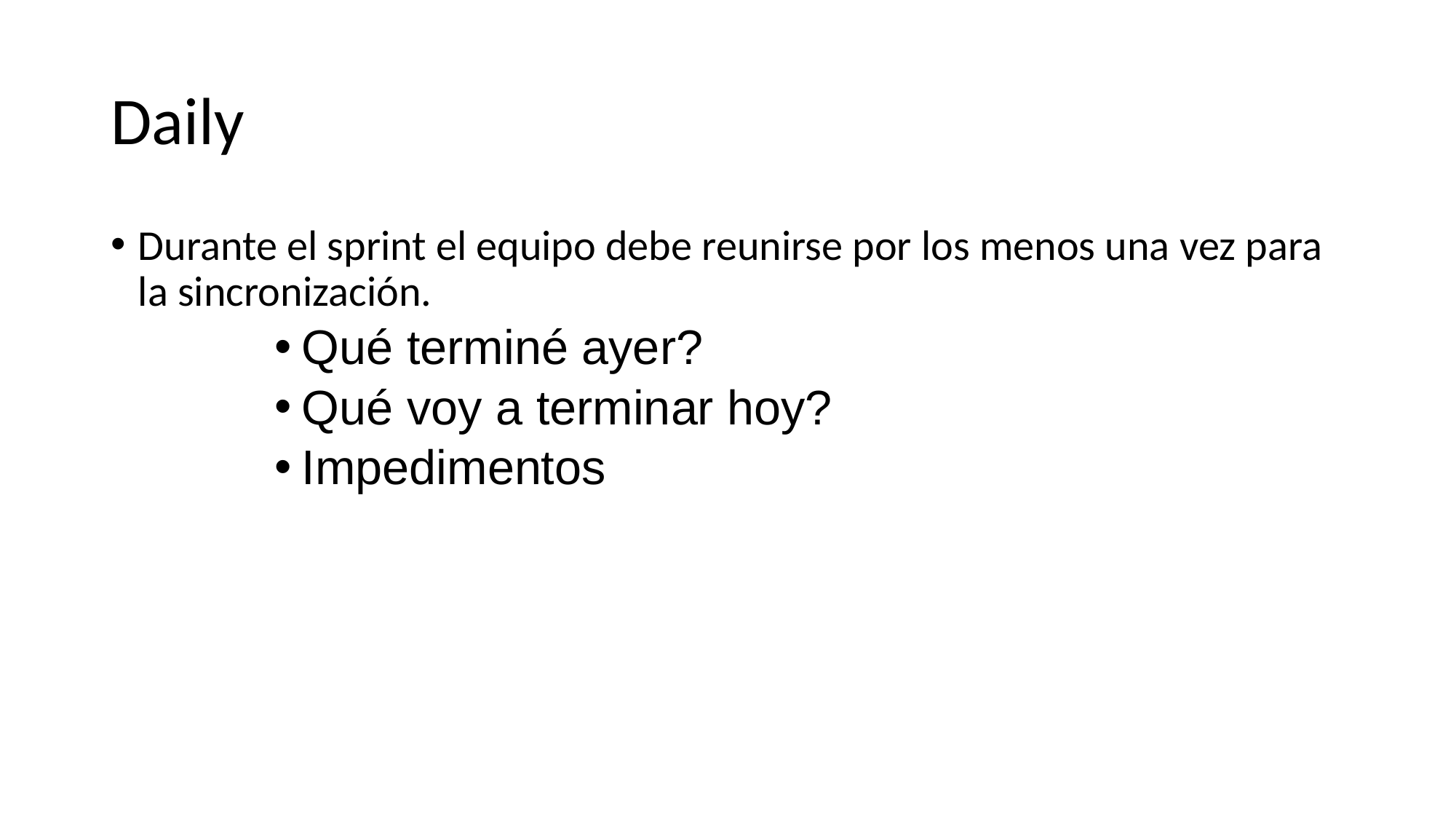

# Daily
Durante el sprint el equipo debe reunirse por los menos una vez para la sincronización.
Qué terminé ayer?
Qué voy a terminar hoy?
Impedimentos